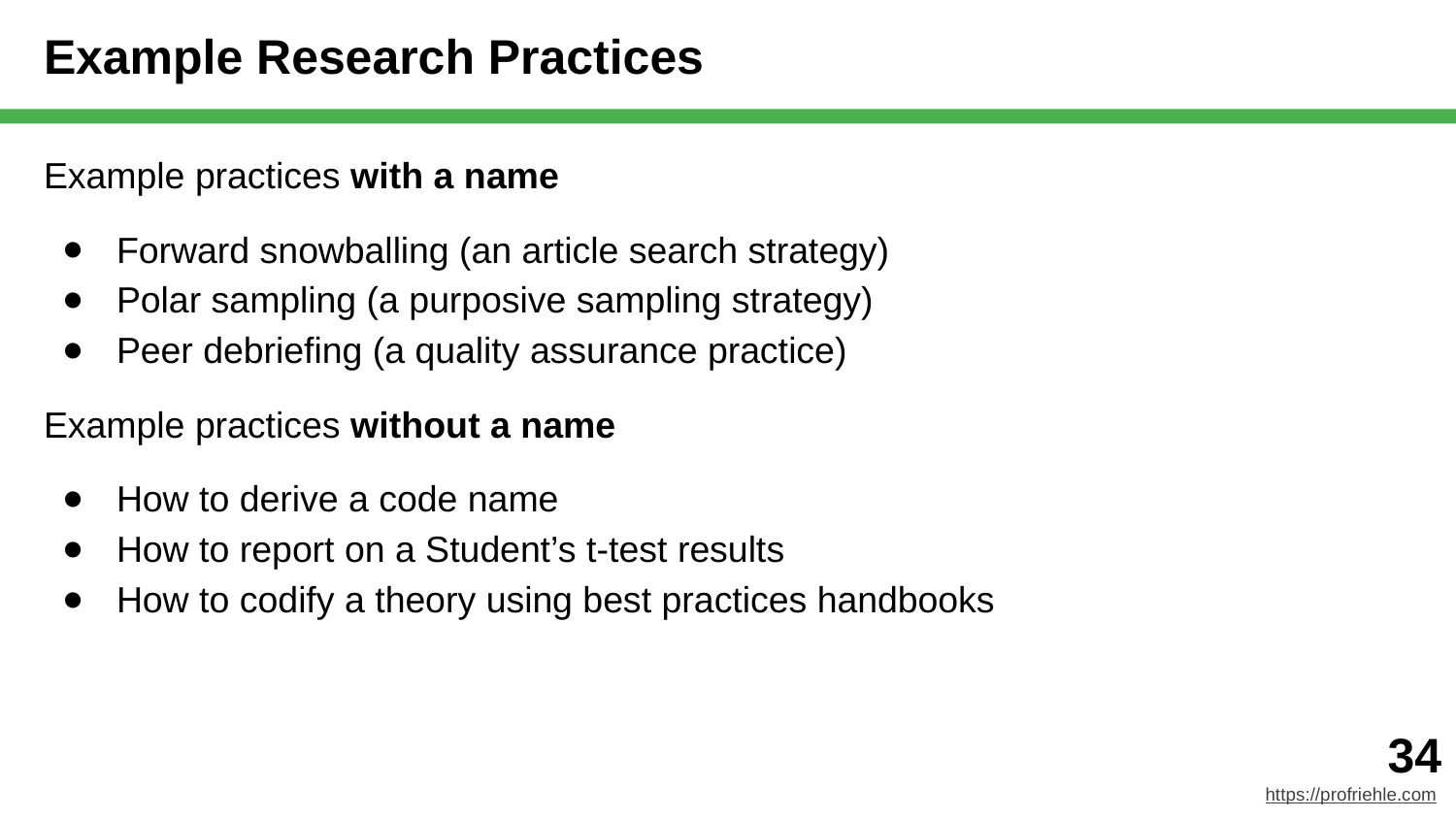

# Example Research Practices
Example practices with a name
Forward snowballing (an article search strategy)
Polar sampling (a purposive sampling strategy)
Peer debriefing (a quality assurance practice)
Example practices without a name
How to derive a code name
How to report on a Student’s t-test results
How to codify a theory using best practices handbooks
34
https://profriehle.com